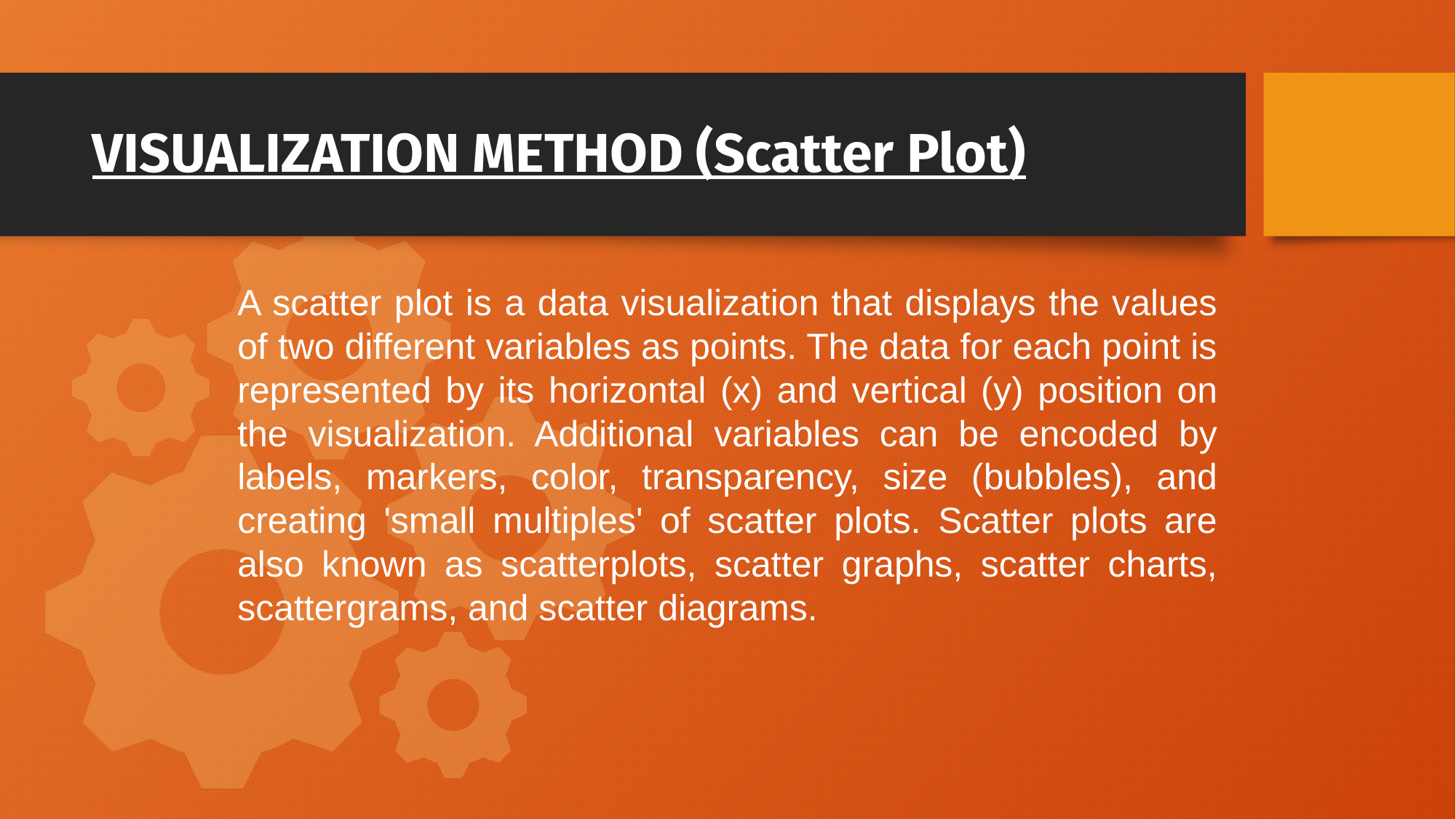

# VISUALIZATION METHOD (Scatter Plot)
A scatter plot is a data visualization that displays the values of two different variables as points. The data for each point is represented by its horizontal (x) and vertical (y) position on the visualization. Additional variables can be encoded by labels, markers, color, transparency, size (bubbles), and creating 'small multiples' of scatter plots. Scatter plots are also known as scatterplots, scatter graphs, scatter charts, scattergrams, and scatter diagrams.